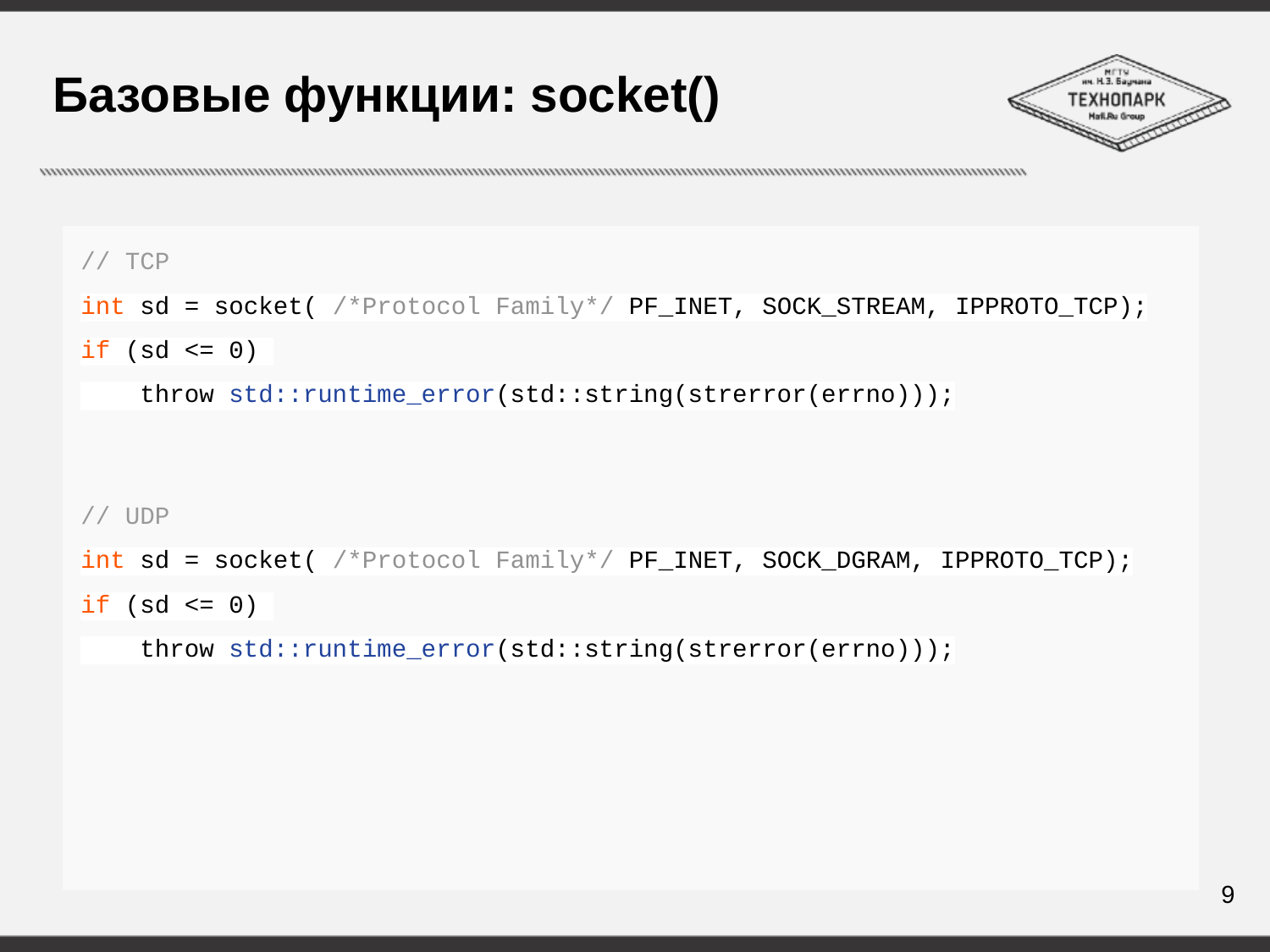

# Базовые функции: socket()
// TCP
int sd = socket( /*Protocol Family*/ PF_INET, SOCK_STREAM, IPPROTO_TCP);
if (sd <= 0)
    throw std::runtime_error(std::string(strerror(errno)));

// UDP
int sd = socket( /*Protocol Family*/ PF_INET, SOCK_DGRAM, IPPROTO_TCP);
if (sd <= 0)
    throw std::runtime_error(std::string(strerror(errno)));
9